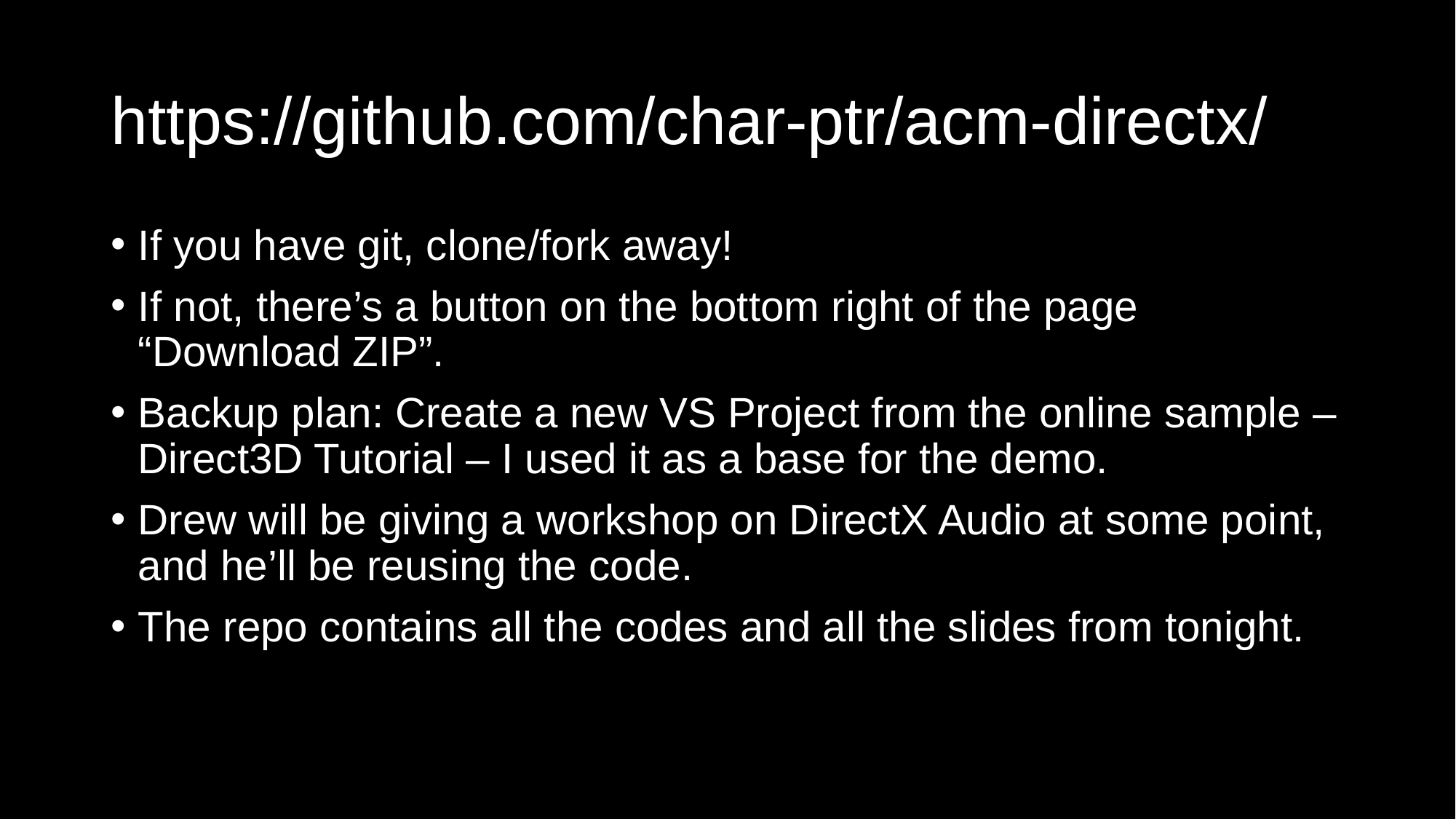

# https://github.com/char-ptr/acm-directx/
If you have git, clone/fork away!
If not, there’s a button on the bottom right of the page “Download ZIP”.
Backup plan: Create a new VS Project from the online sample – Direct3D Tutorial – I used it as a base for the demo.
Drew will be giving a workshop on DirectX Audio at some point, and he’ll be reusing the code.
The repo contains all the codes and all the slides from tonight.